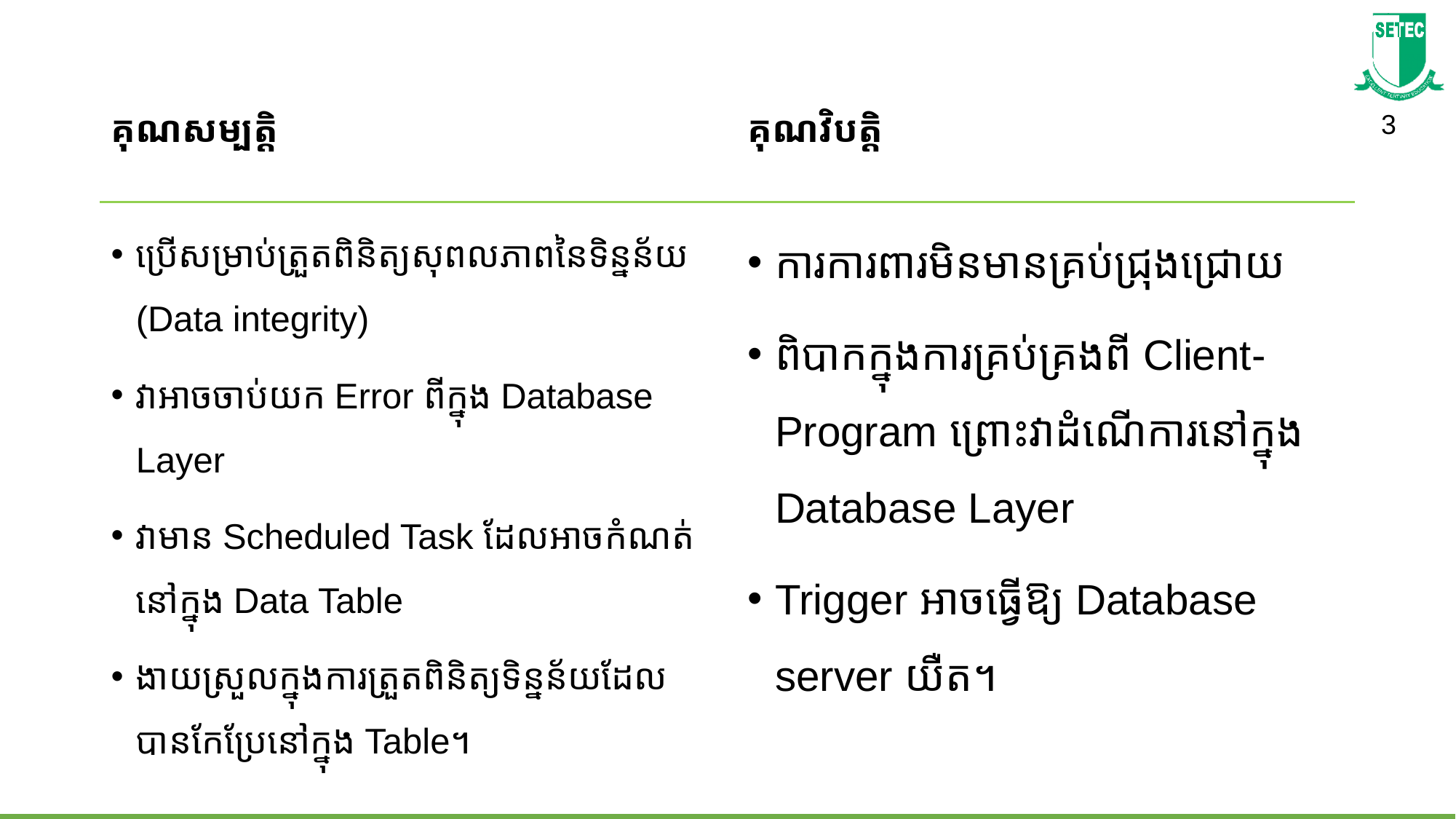

គុណសម្បត្តិ
គុណវិបត្តិ
ប្រើសម្រាប់ត្រួតពិនិត្យសុពលភាពនៃទិន្នន័យ (Data integrity)
វាអាចចាប់យក Error ពីក្នុង Database Layer
វាមាន Scheduled Task ដែលអាចកំណត់នៅក្នុង Data Table
ងាយស្រួលក្នុងការ​ត្រួតពិនិត្យទិន្នន័យ​ដែលបាន​កែប្រែនៅក្នុង Table។
ការការពារមិន​មានគ្រប់ជ្រុងជ្រោយ
ពិបាកក្នុងការគ្រប់គ្រងពី Client-Program ព្រោះវាដំណើការនៅក្នុង Database Layer
Trigger អាចធ្វើឱ្យ Database server យឺត។